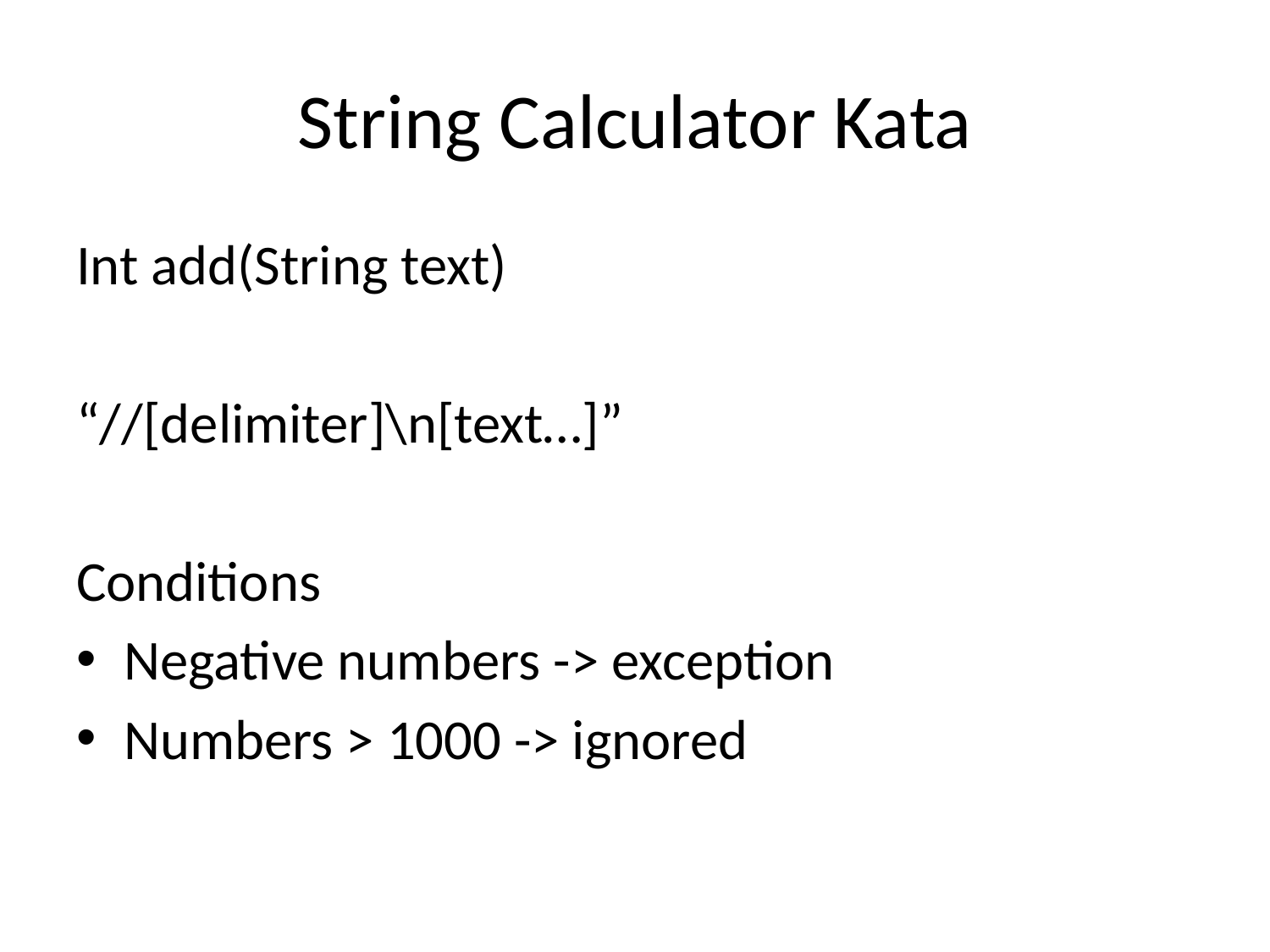

# String Calculator Kata
Int add(String text)

“//[delimiter]\n[text…]”

Conditions
Negative numbers -> exception
Numbers > 1000 -> ignored